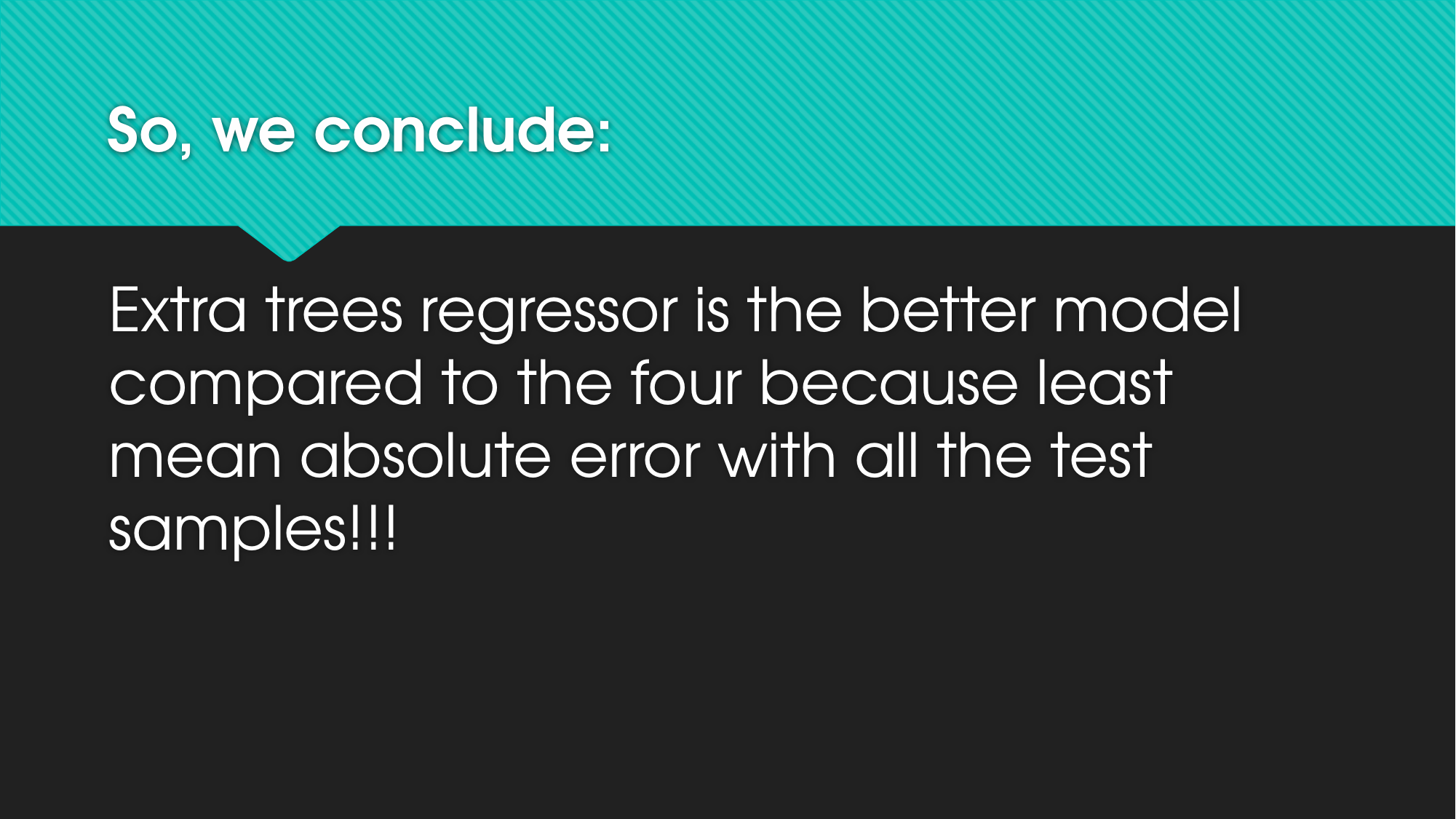

# So, we conclude:
Extra trees regressor is the better model compared to the four because least mean absolute error with all the test samples!!!